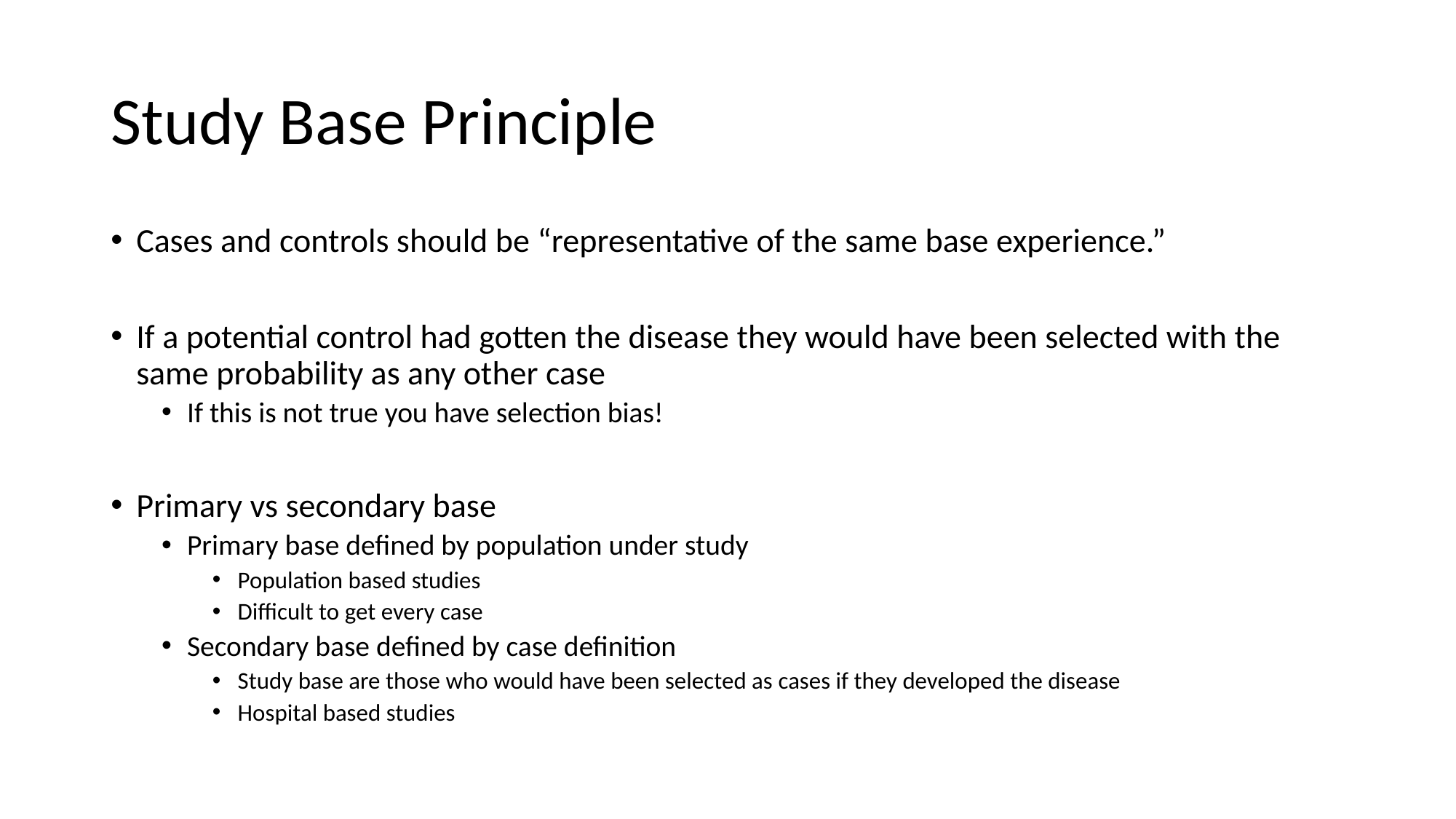

# Study Base Principle
Cases and controls should be “representative of the same base experience.”

If a potential control had gotten the disease they would have been selected with the same probability as any other case
If this is not true you have selection bias!

Primary vs secondary base
Primary base defined by population under study
Population based studies
Difficult to get every case
Secondary base defined by case definition
Study base are those who would have been selected as cases if they developed the disease
Hospital based studies